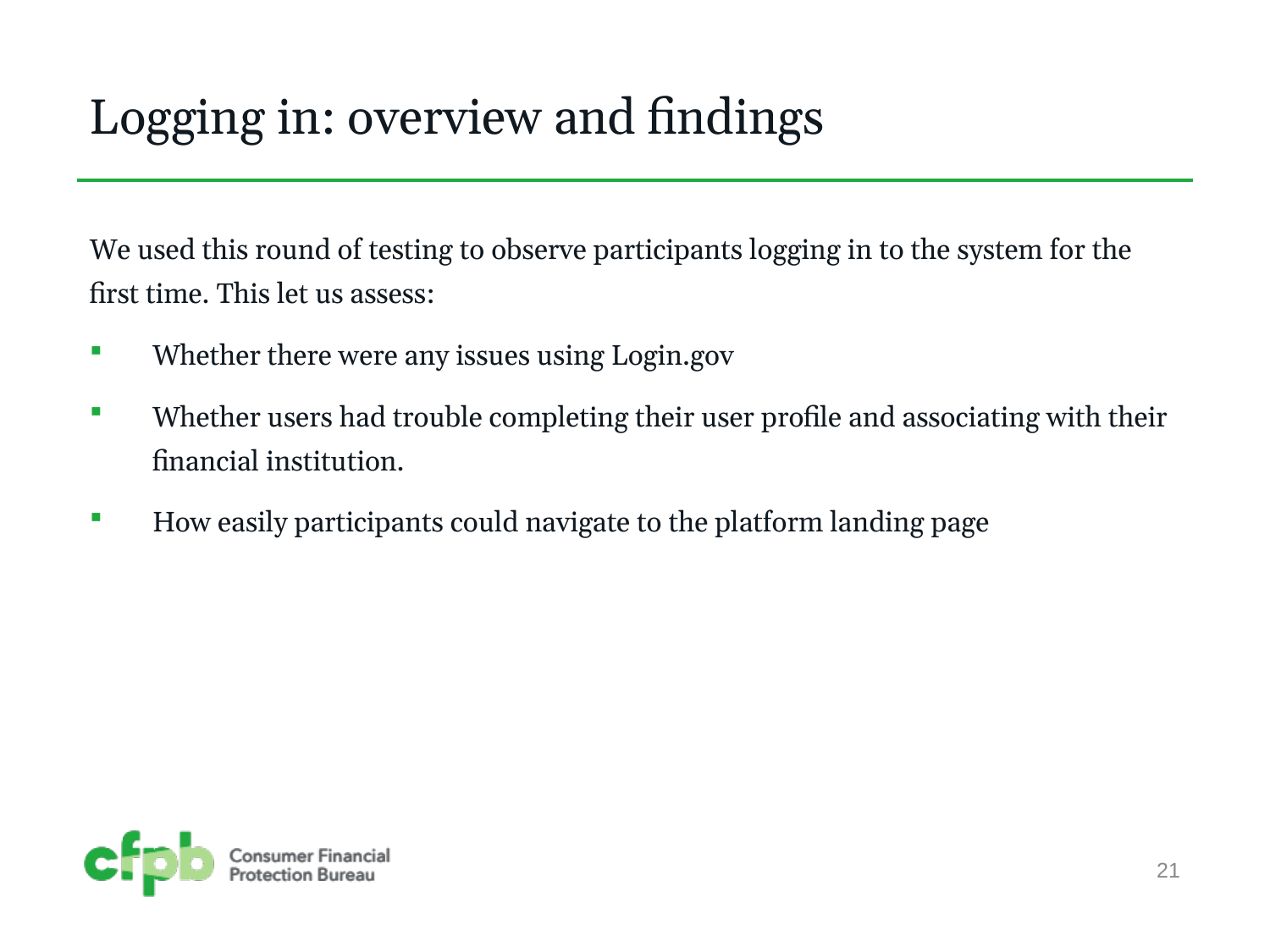

# Logging in: overview and findings
We used this round of testing to observe participants logging in to the system for the first time. This let us assess:
Whether there were any issues using Login.gov
Whether users had trouble completing their user profile and associating with their financial institution.
How easily participants could navigate to the platform landing page
21